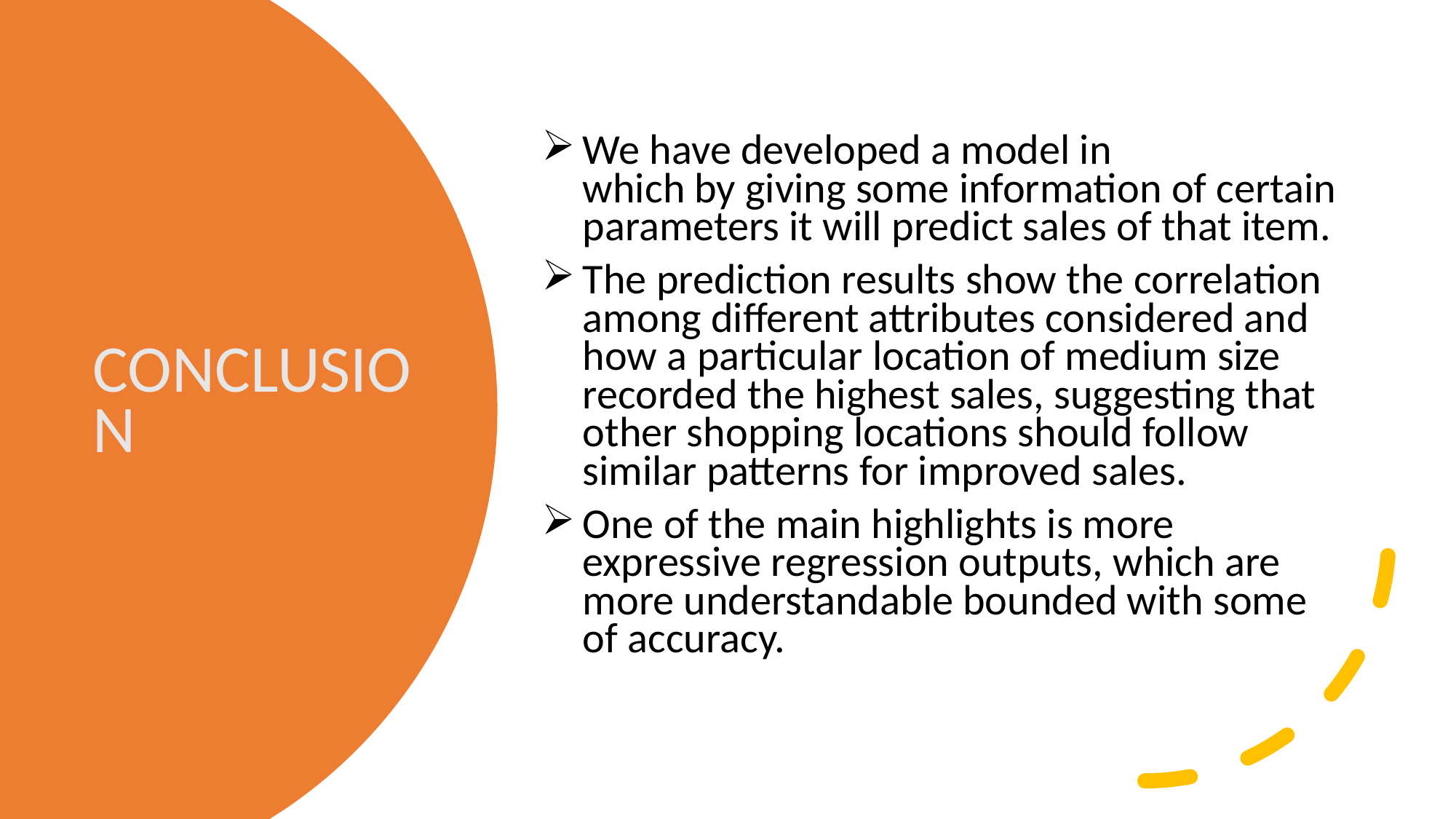

We have developed a model in which by giving some information of certain parameters it will predict sales of that item.
The prediction results show the correlation among different attributes considered and how a particular location of medium size recorded the highest sales, suggesting that other shopping locations should follow similar patterns for improved sales.
One of the main highlights is more expressive regression outputs, which are more understandable bounded with some of accuracy.

# CONCLUSION